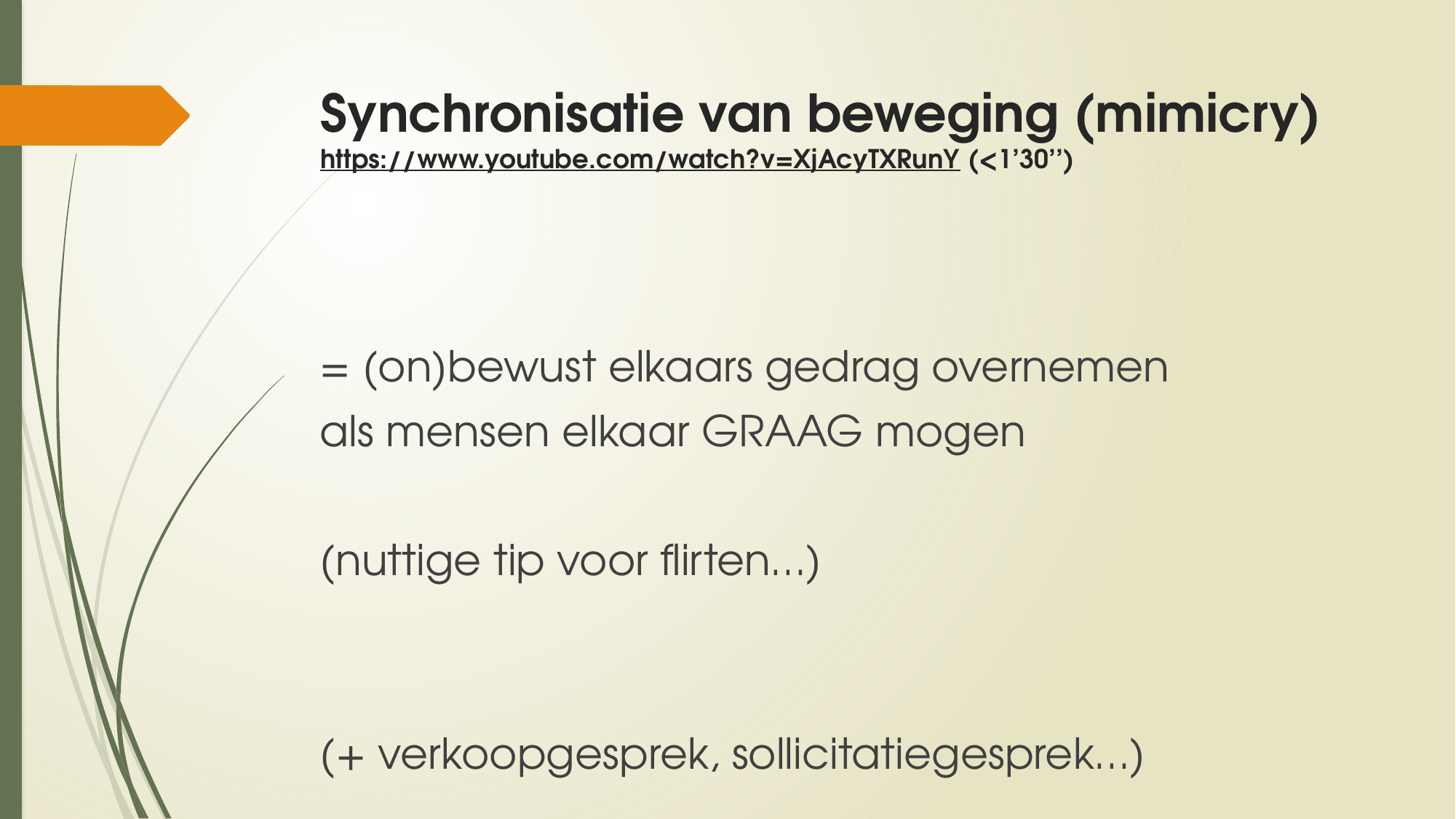

# Synchronisatie van beweging (mimicry)  https://www.youtube.com/watch?v=XjAcyTXRunY (<1’30’’)
= (on)bewust elkaars gedrag overnemen
als mensen elkaar GRAAG mogen

(nuttige tip voor flirten…)

(+ verkoopgesprek, sollicitatiegesprek…)